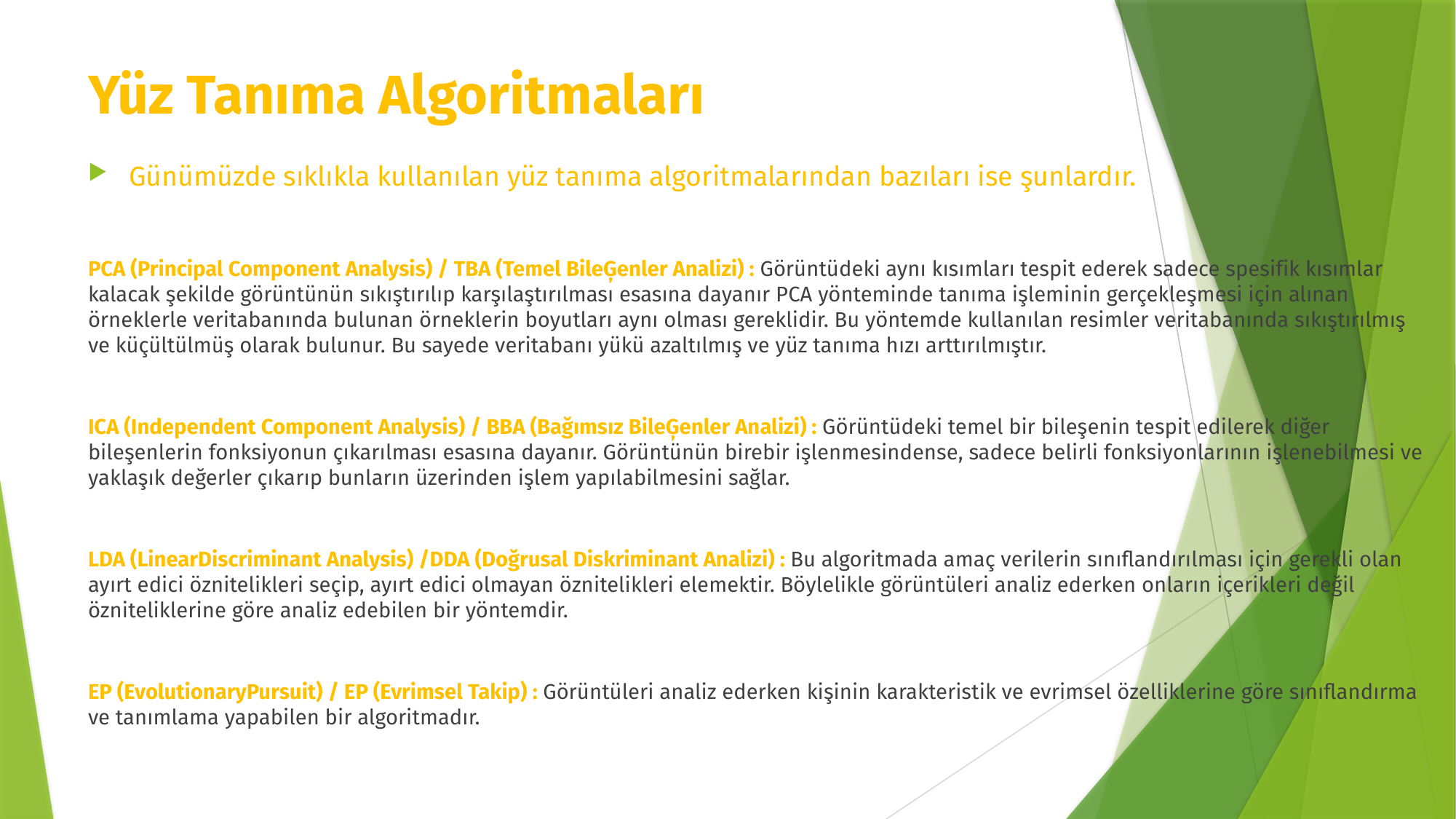

# Yüz Tanıma Algoritmaları
Günümüzde sıklıkla kullanılan yüz tanıma algoritmalarından bazıları ise şunlardır.

PCA (Principal Component Analysis) / TBA (Temel BileĢenler Analizi) : Görüntüdeki aynı kısımları tespit ederek sadece spesifik kısımlar kalacak şekilde görüntünün sıkıştırılıp karşılaştırılması esasına dayanır PCA yönteminde tanıma işleminin gerçekleşmesi için alınan örneklerle veritabanında bulunan örneklerin boyutları aynı olması gereklidir. Bu yöntemde kullanılan resimler veritabanında sıkıştırılmış ve küçültülmüş olarak bulunur. Bu sayede veritabanı yükü azaltılmış ve yüz tanıma hızı arttırılmıştır.

ICA (Independent Component Analysis) / BBA (Bağımsız BileĢenler Analizi) : Görüntüdeki temel bir bileşenin tespit edilerek diğer bileşenlerin fonksiyonun çıkarılması esasına dayanır. Görüntünün birebir işlenmesindense, sadece belirli fonksiyonlarının işlenebilmesi ve yaklaşık değerler çıkarıp bunların üzerinden işlem yapılabilmesini sağlar.

LDA (LinearDiscriminant Analysis) /DDA (Doğrusal Diskriminant Analizi) : Bu algoritmada amaç verilerin sınıflandırılması için gerekli olan ayırt edici öznitelikleri seçip, ayırt edici olmayan öznitelikleri elemektir. Böylelikle görüntüleri analiz ederken onların içerikleri değil özniteliklerine göre analiz edebilen bir yöntemdir.

EP (EvolutionaryPursuit) / EP (Evrimsel Takip) : Görüntüleri analiz ederken kişinin karakteristik ve evrimsel özelliklerine göre sınıflandırma ve tanımlama yapabilen bir algoritmadır.